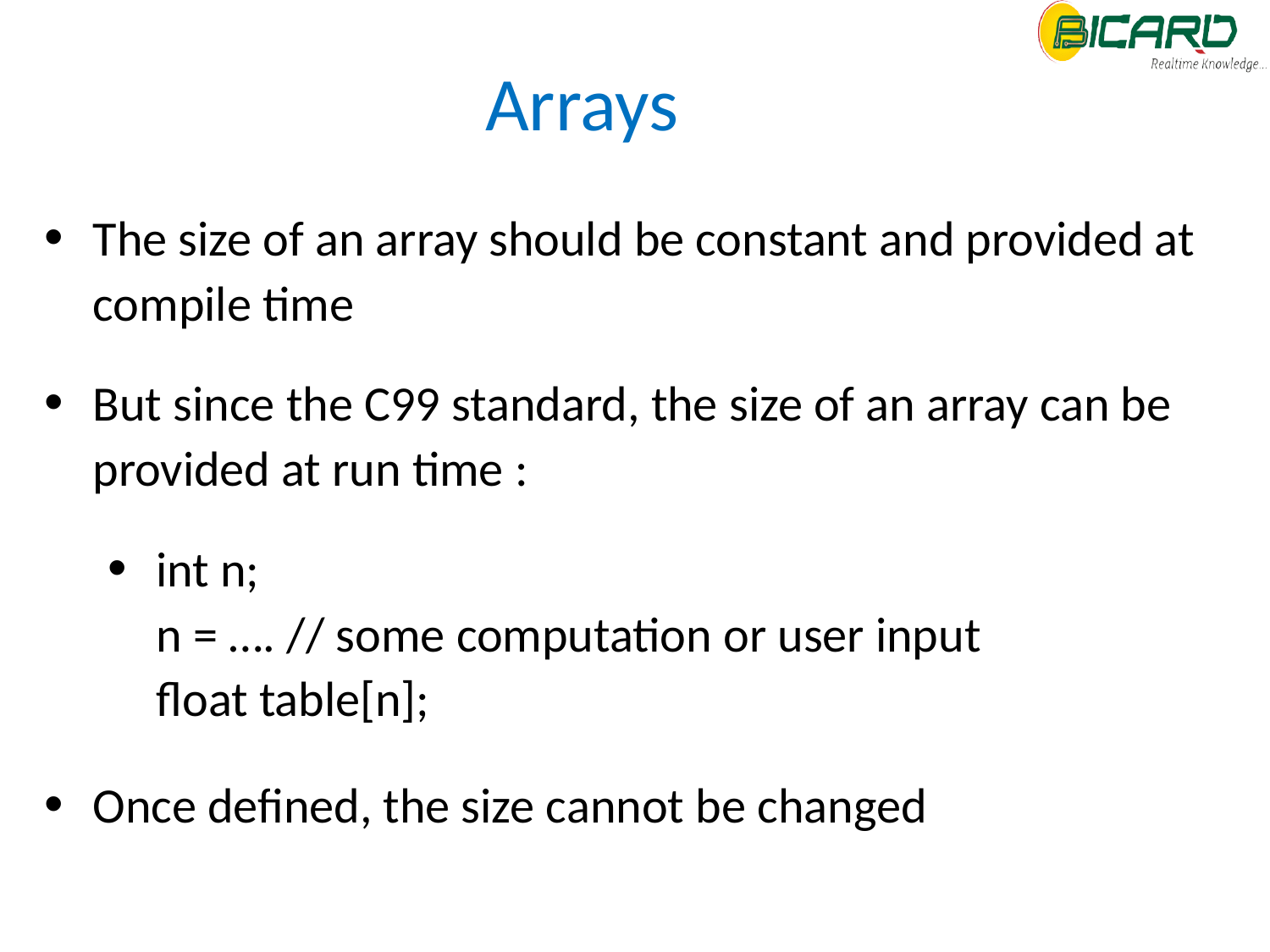

Arrays
The size of an array should be constant and provided at compile time
But since the C99 standard, the size of an array can be provided at run time :
int n;
n = …. // some computation or user input
float table[n];
Once defined, the size cannot be changed
Gilles Carpentier    ISEP
4